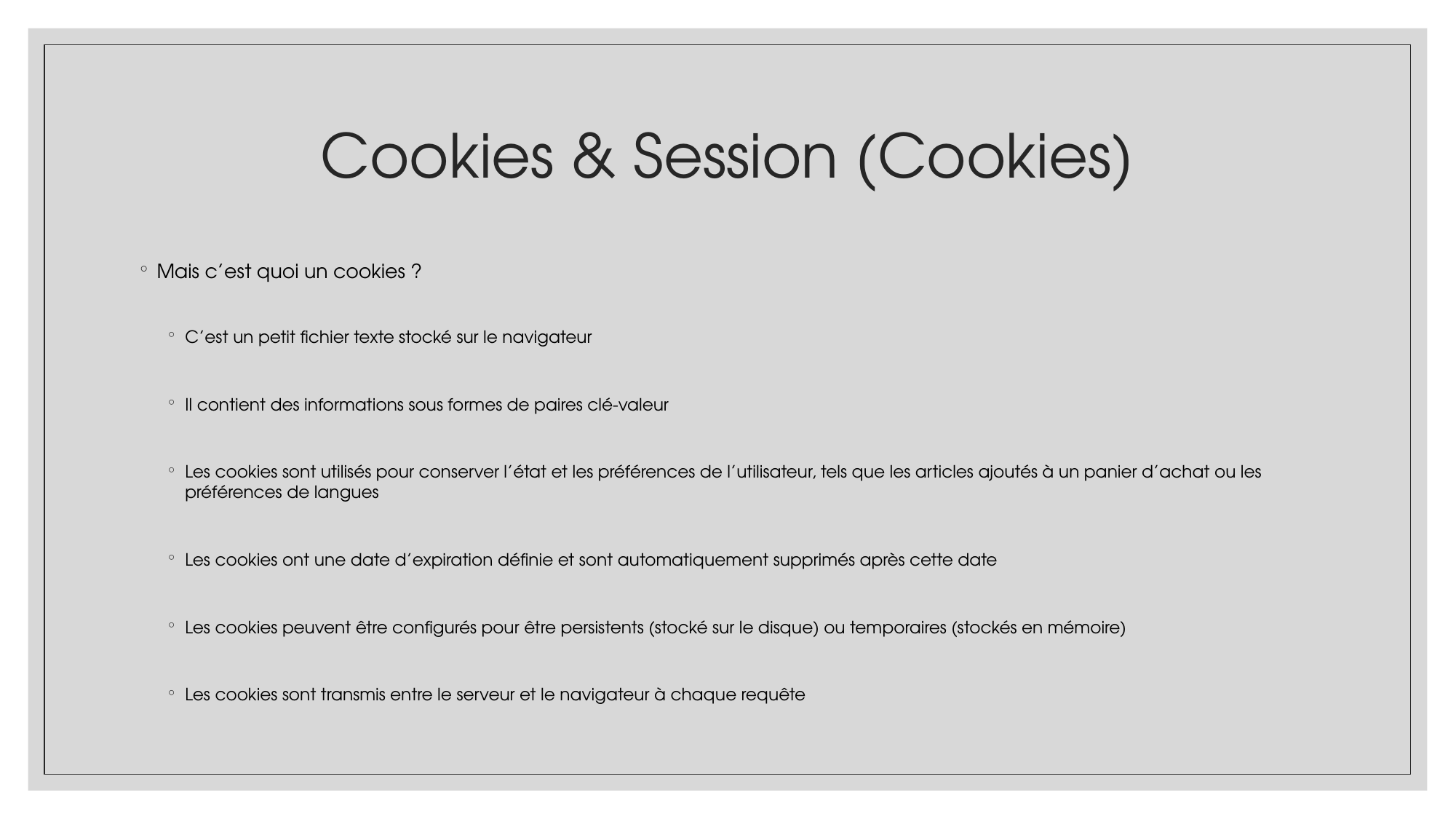

# Cookies & Session (Cookies)
Mais c’est quoi un cookies ?

C’est un petit fichier texte stocké sur le navigateur

Il contient des informations sous formes de paires clé-valeur

Les cookies sont utilisés pour conserver l’état et les préférences de l’utilisateur, tels que les articles ajoutés à un panier d’achat ou les préférences de langues

Les cookies ont une date d’expiration définie et sont automatiquement supprimés après cette date

Les cookies peuvent être configurés pour être persistents (stocké sur le disque) ou temporaires (stockés en mémoire)

Les cookies sont transmis entre le serveur et le navigateur à chaque requête